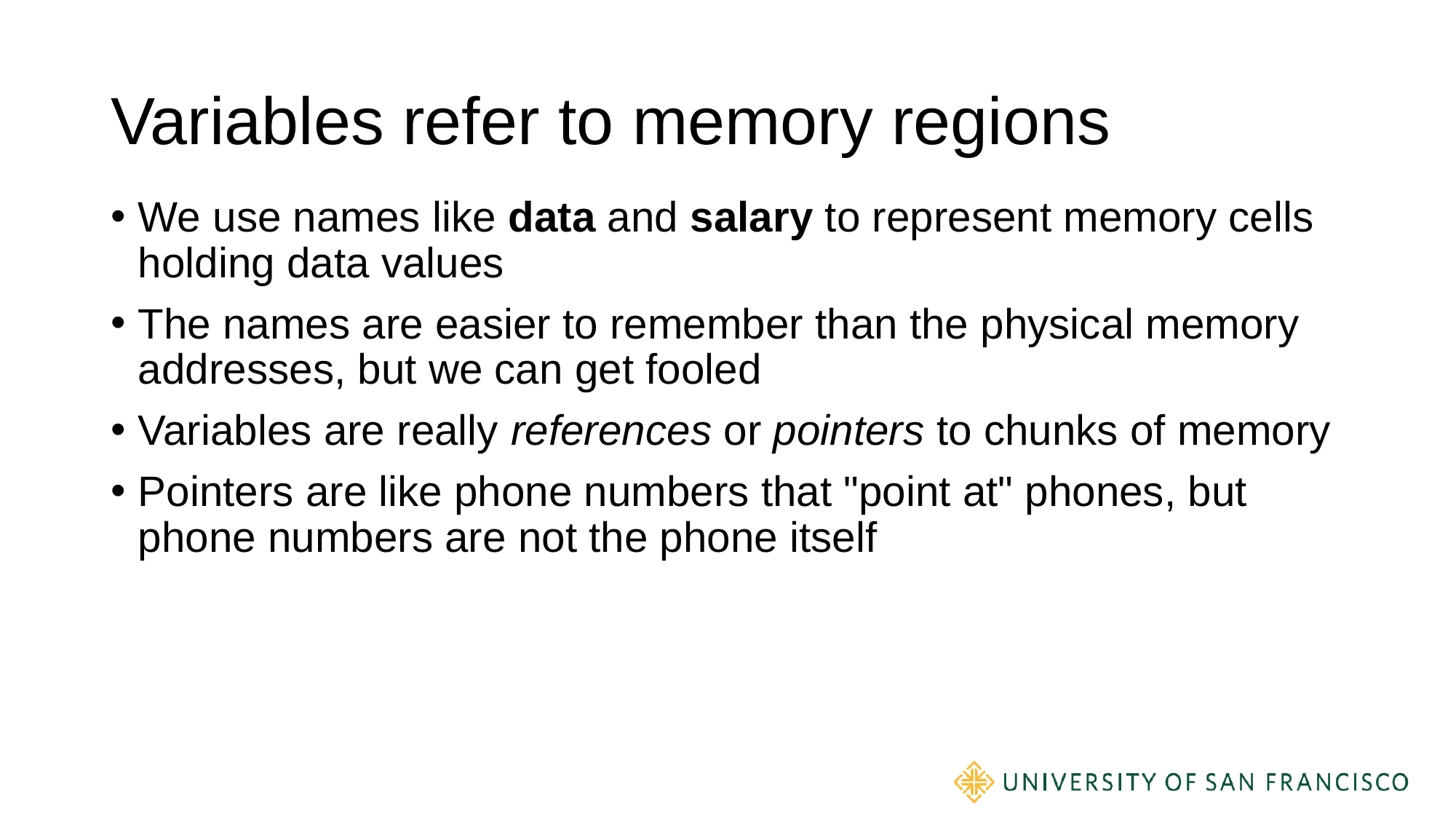

# Variables refer to memory regions
We use names like data and salary to represent memory cells holding data values
The names are easier to remember than the physical memory addresses, but we can get fooled
Variables are really references or pointers to chunks of memory
Pointers are like phone numbers that "point at" phones, but phone numbers are not the phone itself